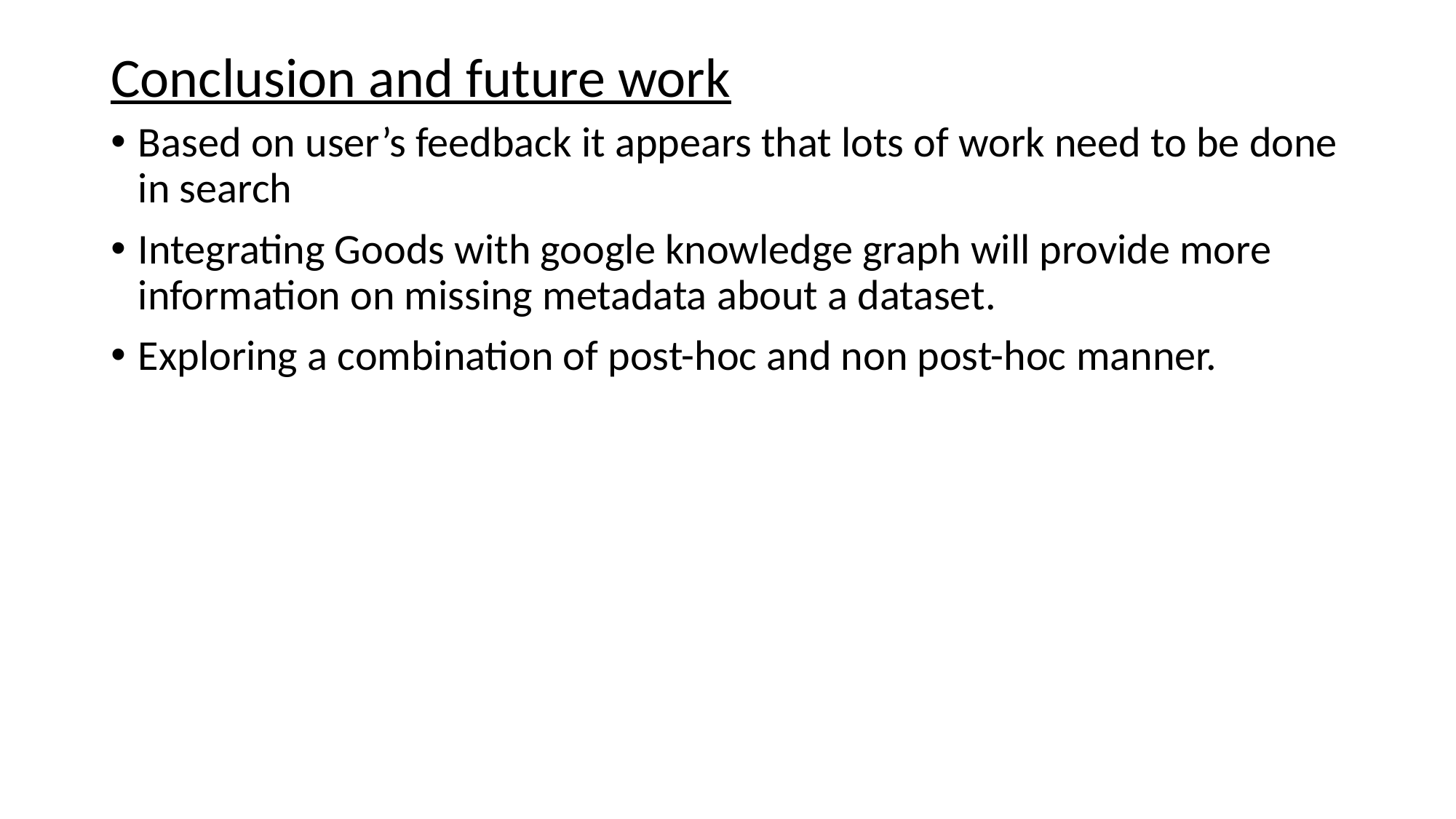

# Conclusion and future work
Based on user’s feedback it appears that lots of work need to be done in search
Integrating Goods with google knowledge graph will provide more information on missing metadata about a dataset.
Exploring a combination of post-hoc and non post-hoc manner.